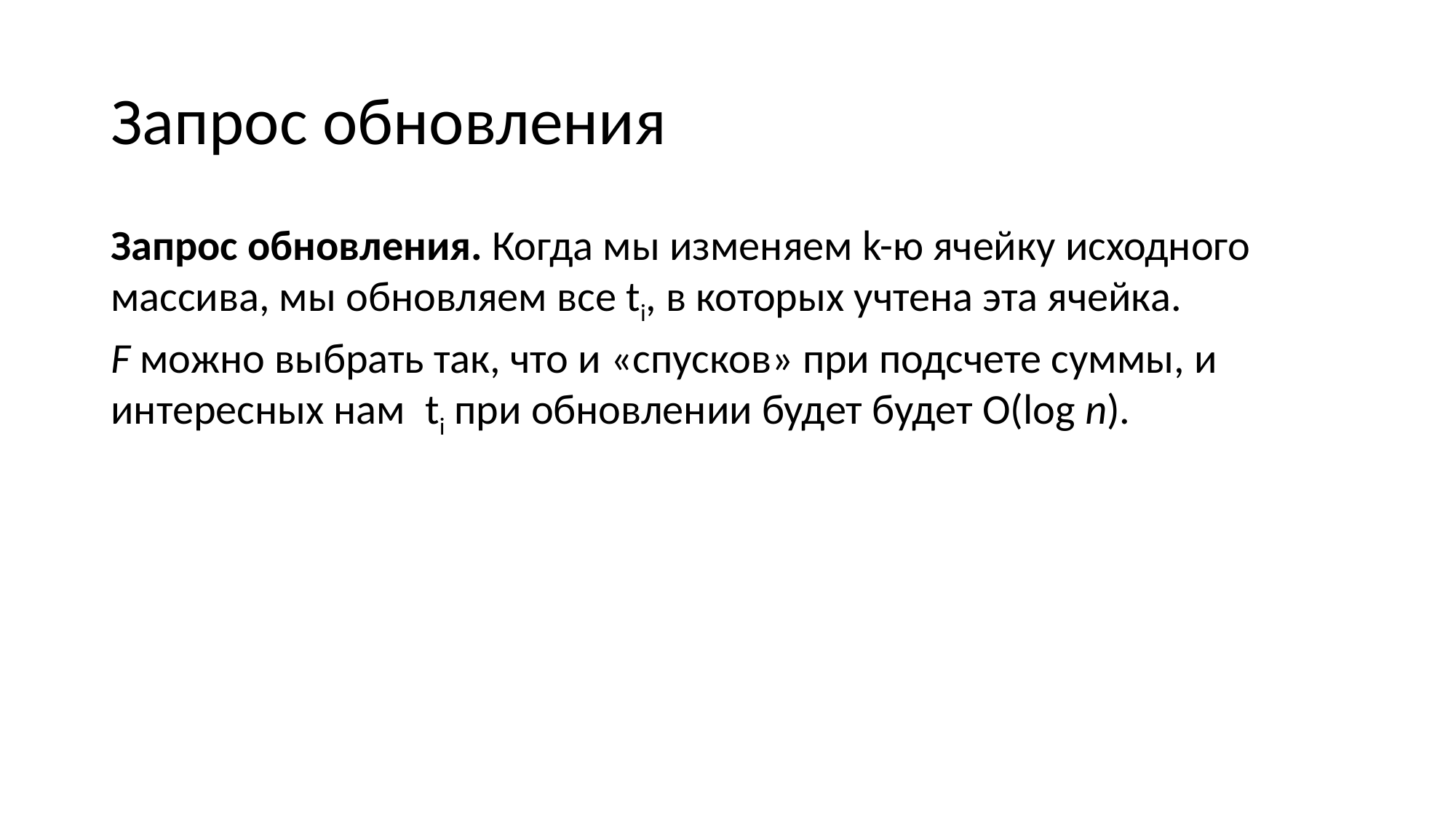

# Запрос обновления
Запрос обновления. Когда мы изменяем k-ю ячейку исходного массива, мы обновляем все ti​, в которых учтена эта ячейка.
F можно выбрать так, что и «спусков» при подсчете суммы, и интересных нам  ti​ при обновлении будет будет O(log n).